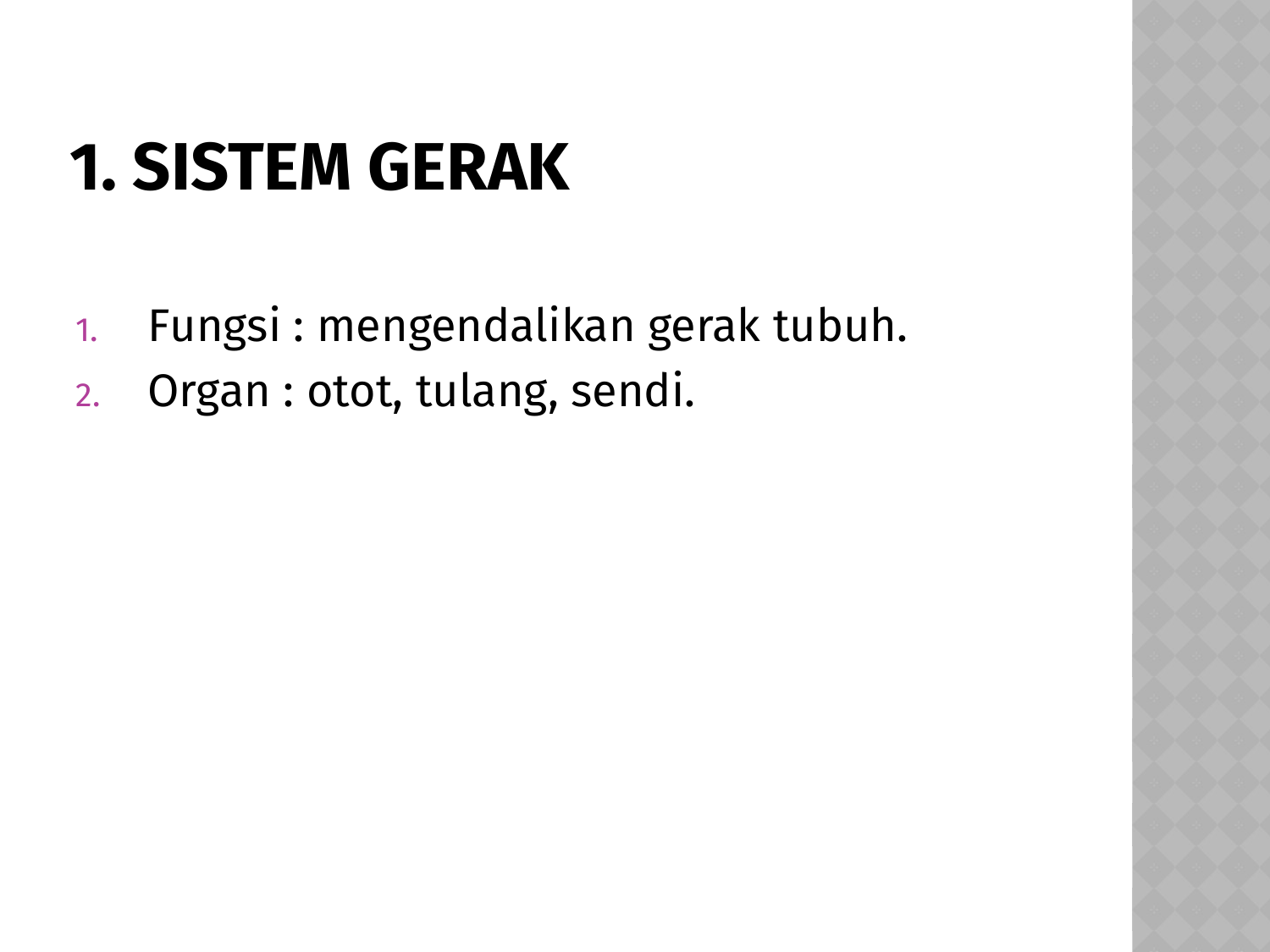

# 1. Sistem Gerak

Fungsi : mengendalikan gerak tubuh.
Organ : otot, tulang, sendi.